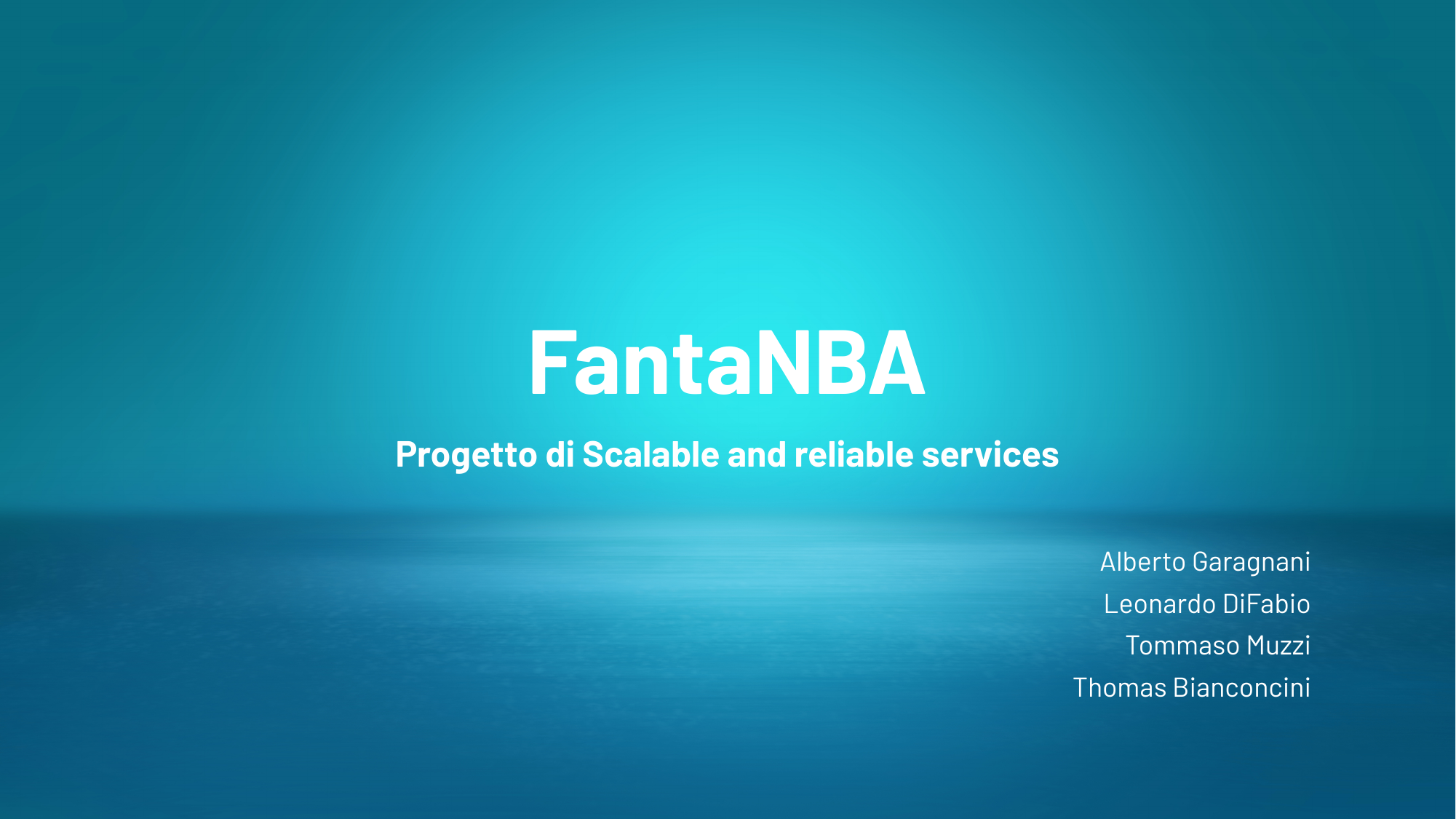

# FantaNBA
Progetto di Scalable and reliable services
Alberto Garagnani
Leonardo DiFabio
Tommaso Muzzi
Thomas Bianconcini